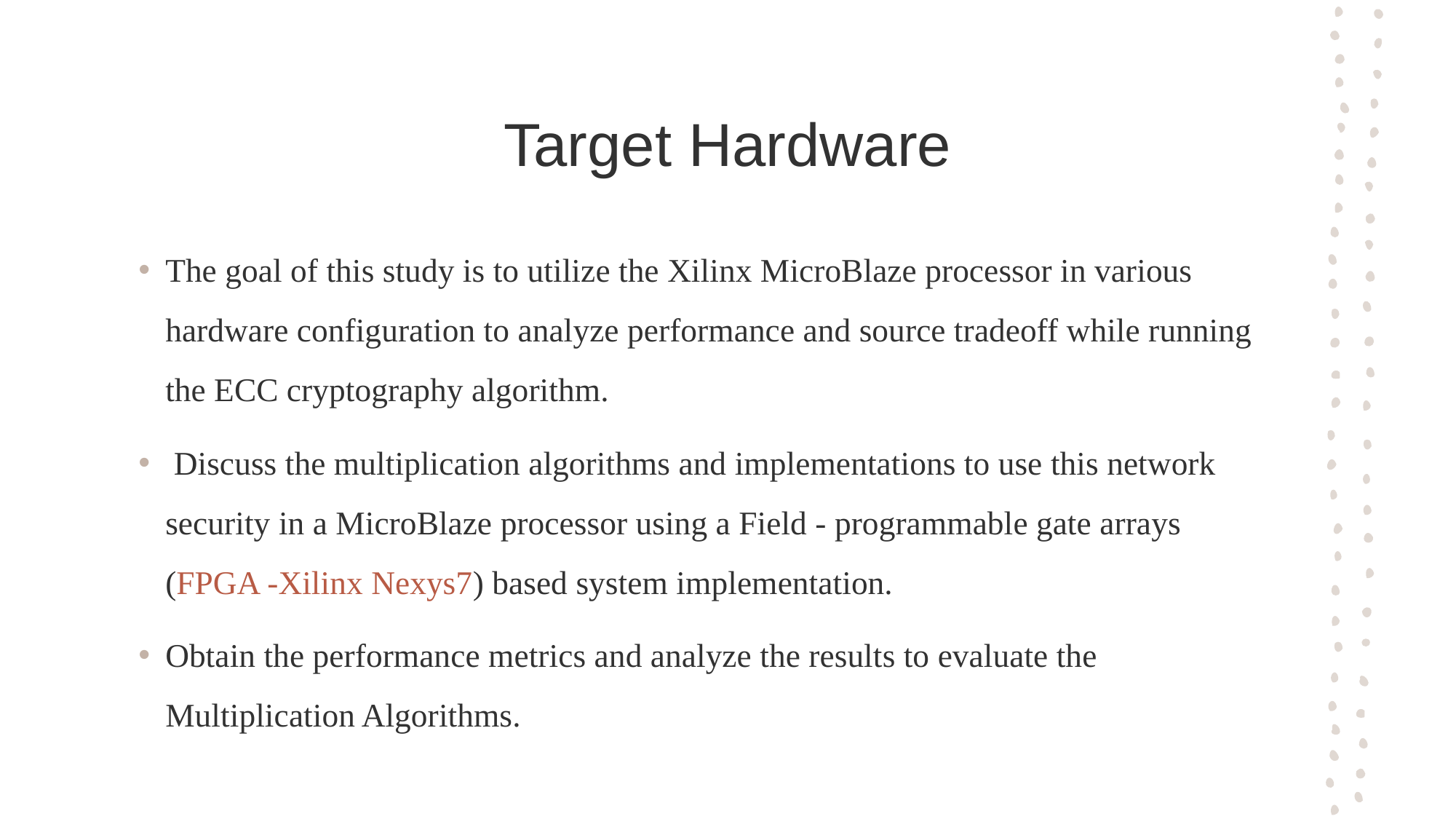

# Target Hardware
The goal of this study is to utilize the Xilinx MicroBlaze processor in various hardware configuration to analyze performance and source tradeoff while running the ECC cryptography algorithm.
 Discuss the multiplication algorithms and implementations to use this network security in a MicroBlaze processor using a Field - programmable gate arrays (FPGA -Xilinx Nexys7) based system implementation.
Obtain the performance metrics and analyze the results to evaluate the Multiplication Algorithms.